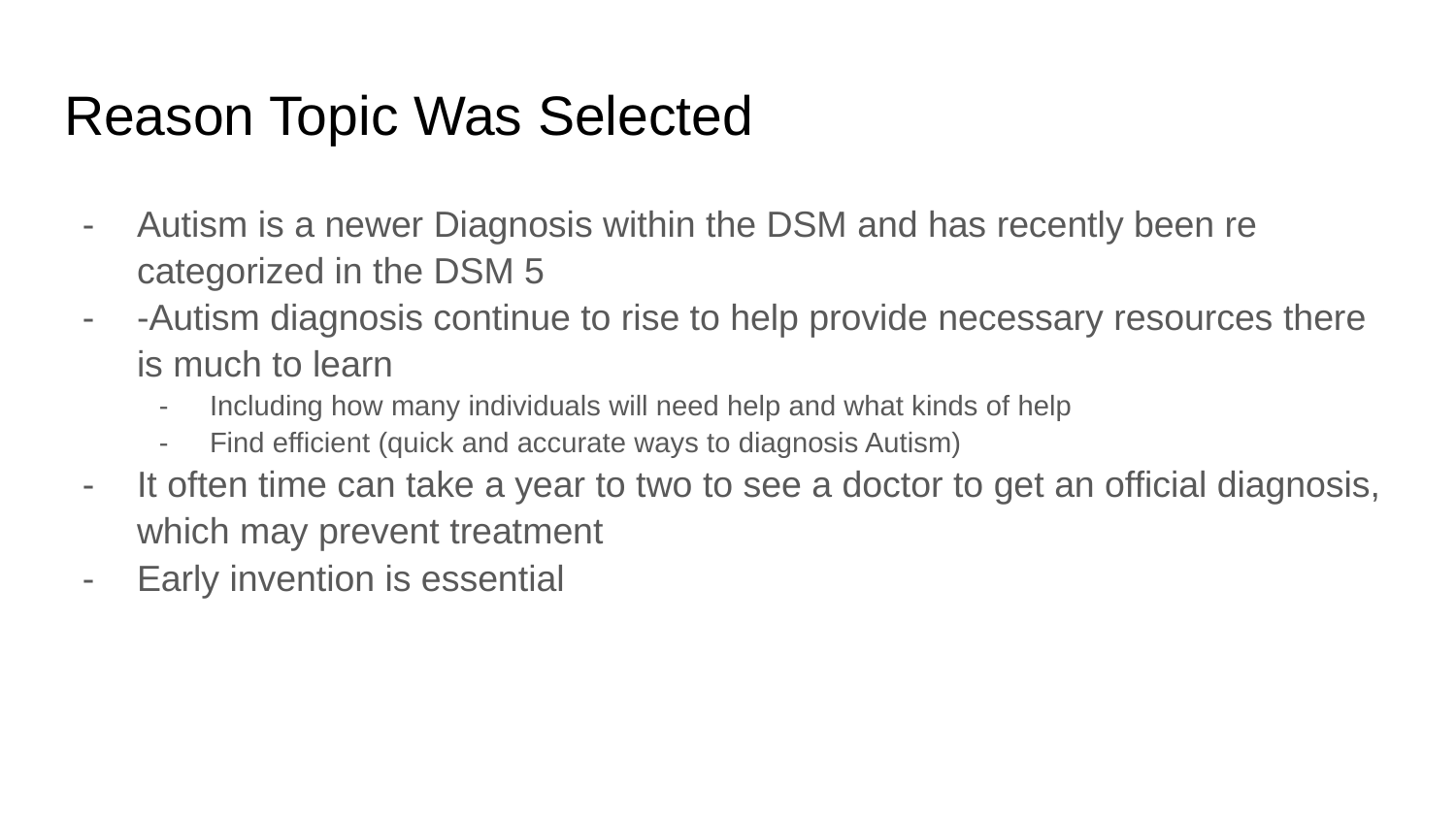

# Reason Topic Was Selected
Autism is a newer Diagnosis within the DSM and has recently been re categorized in the DSM 5
-Autism diagnosis continue to rise to help provide necessary resources there is much to learn
Including how many individuals will need help and what kinds of help
Find efficient (quick and accurate ways to diagnosis Autism)
It often time can take a year to two to see a doctor to get an official diagnosis, which may prevent treatment
Early invention is essential